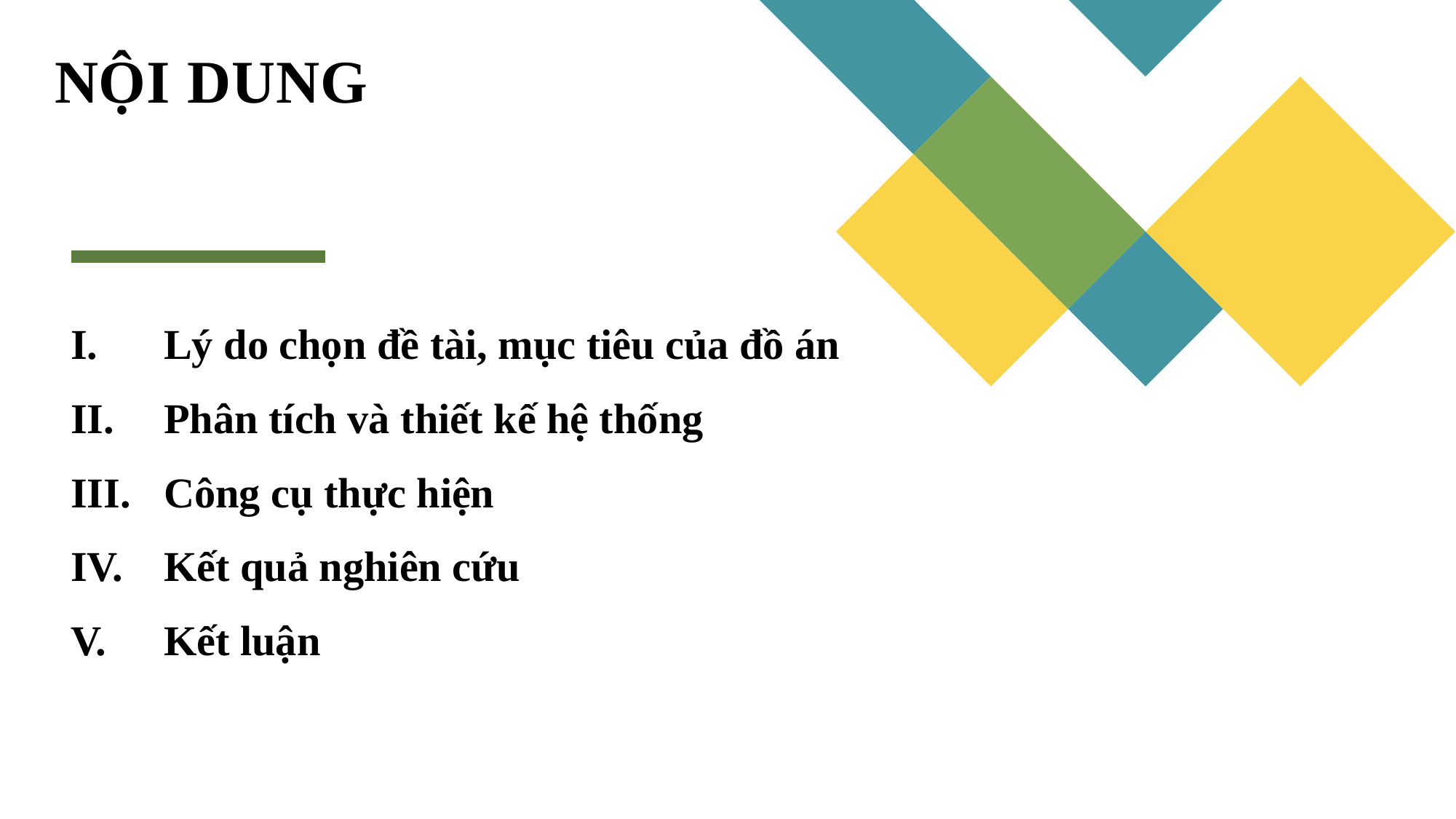

# NỘI DUNG
   Lý do chọn đề tài, mục tiêu của đồ án
   Phân tích và thiết kế hệ thống
   Công cụ thực hiện
   Kết quả nghiên cứu
   Kết luận